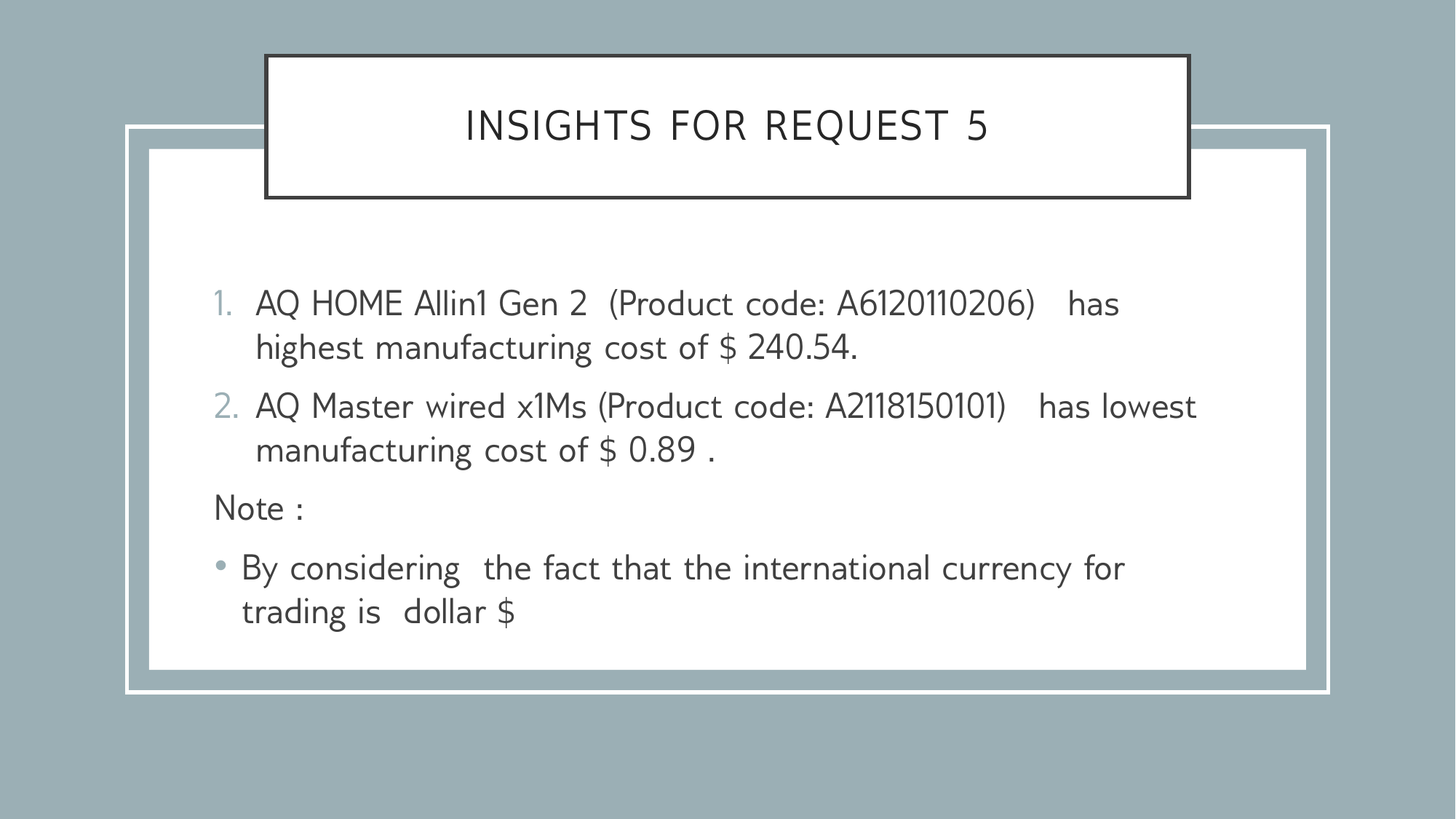

# Insights for Request 5

AQ HOME Allin1 Gen 2  (Product code: A6120110206)   has highest manufacturing cost of $ 240.54.
AQ Master wired x1Ms (Product code: A2118150101)   has lowest manufacturing cost of $ 0.89 .
Note :
By considering  the fact that the international currency for trading is  dollar $